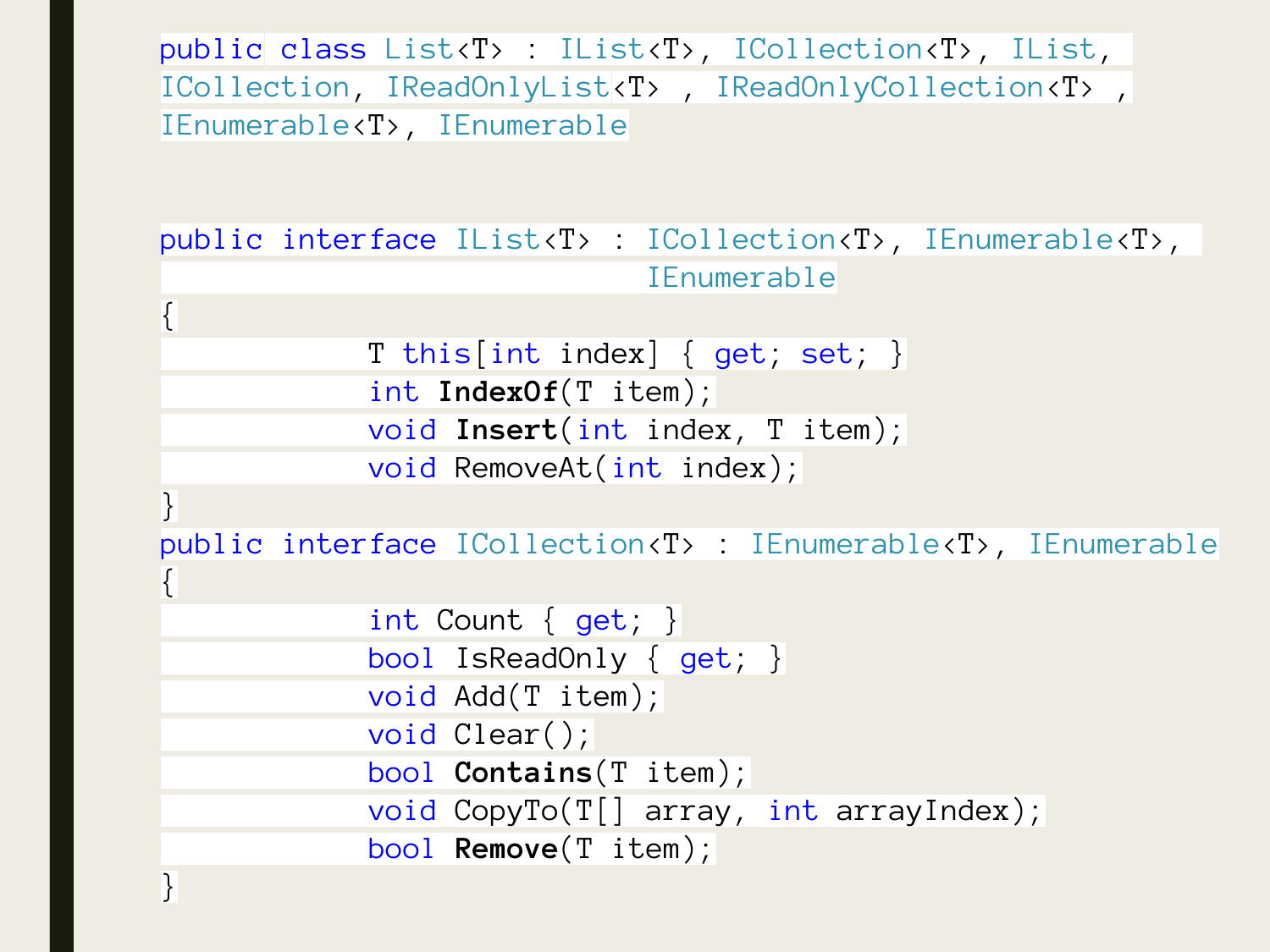

public class List<T> : IList<T>, ICollection<T>, IList,
ICollection, IReadOnlyList<T> , IReadOnlyCollection<T> , IEnumerable<T>, IEnumerable
public interface IList<T> : ICollection<T>, IEnumerable<T>,
                            IEnumerable
{
            T this[int index] { get; set; }
            int IndexOf(T item);
            void Insert(int index, T item);
            void RemoveAt(int index);
}
public interface ICollection<T> : IEnumerable<T>, IEnumerable
{
            int Count { get; }
            bool IsReadOnly { get; }
            void Add(T item);
            void Clear();
            bool Contains(T item);
            void CopyTo(T[] array, int arrayIndex);
            bool Remove(T item);
}